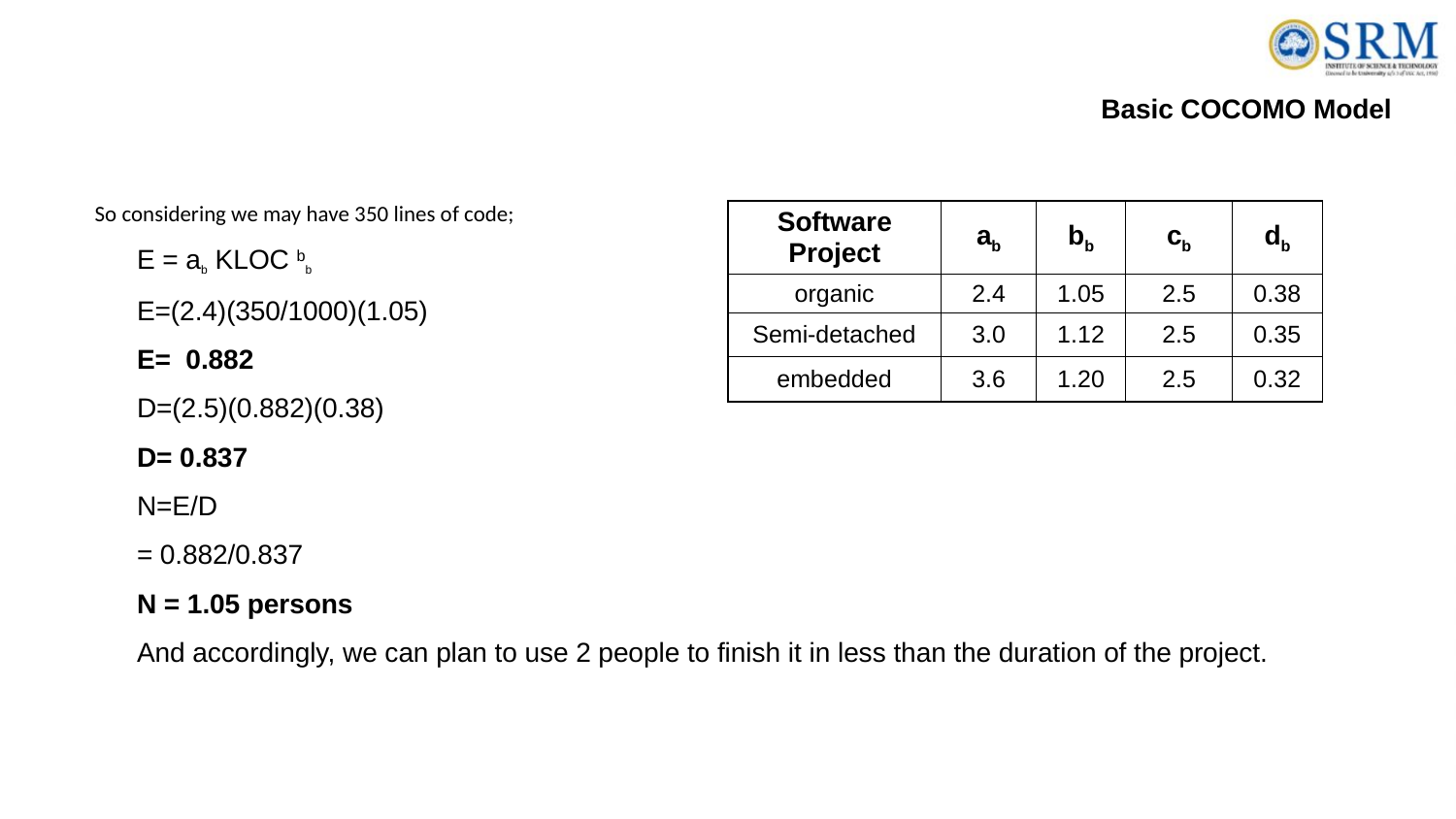

Basic COCOMO Model

      So considering we may have 350 lines of code;
E = ab KLOC bb
E=(2.4)(350/1000)(1.05)
E=  0.882
D=(2.5)(0.882)(0.38)
D= 0.837
N=E/D
= 0.882/0.837
N = 1.05 persons
And accordingly, we can plan to use 2 people to finish it in less than the duration of the project.
| Software Project | ab | bb | cb | db |
| --- | --- | --- | --- | --- |
| organic | 2.4 | 1.05 | 2.5 | 0.38 |
| Semi-detached | 3.0 | 1.12 | 2.5 | 0.35 |
| embedded | 3.6 | 1.20 | 2.5 | 0.32 |